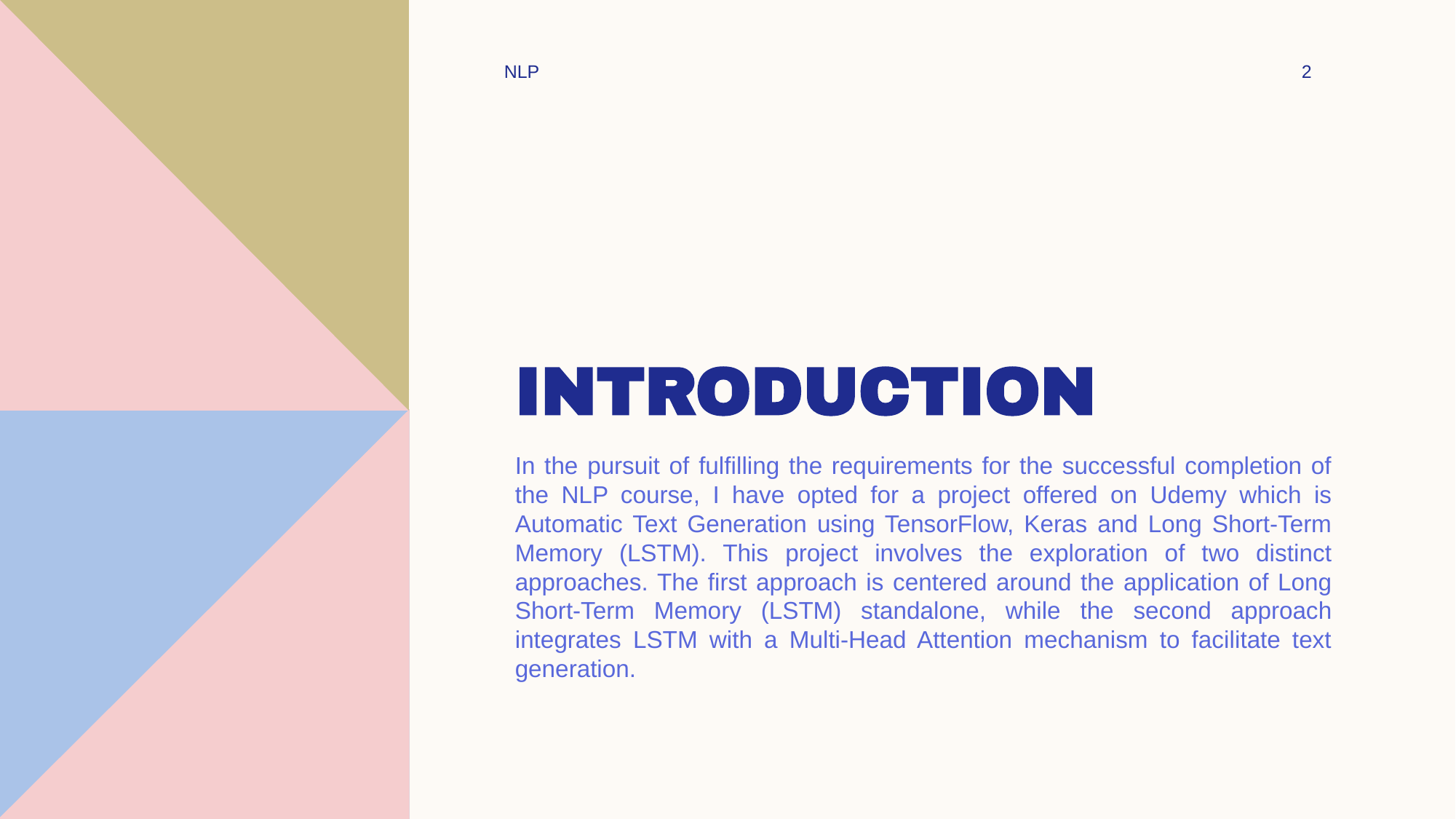

NLP
2
# introduction
In the pursuit of fulfilling the requirements for the successful completion of the NLP course, I have opted for a project offered on Udemy which is Automatic Text Generation using TensorFlow, Keras and Long Short-Term Memory (LSTM). This project involves the exploration of two distinct approaches. The first approach is centered around the application of Long Short-Term Memory (LSTM) standalone, while the second approach integrates LSTM with a Multi-Head Attention mechanism to facilitate text generation.